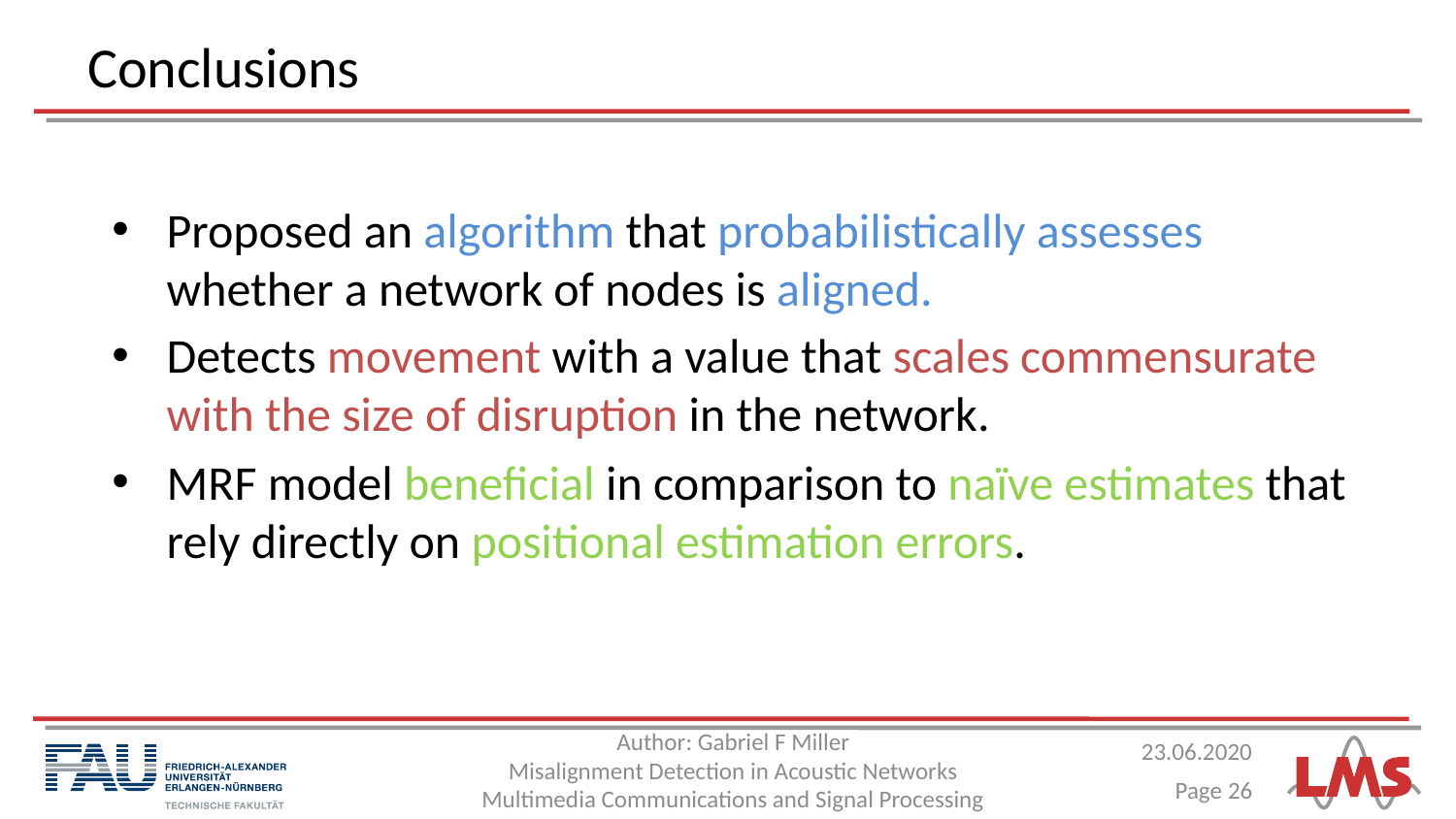

# Conclusions
Proposed an algorithm that probabilistically assesses whether a network of nodes is aligned.
Detects movement with a value that scales commensurate with the size of disruption in the network.
MRF model beneficial in comparison to naïve estimates that rely directly on positional estimation errors.